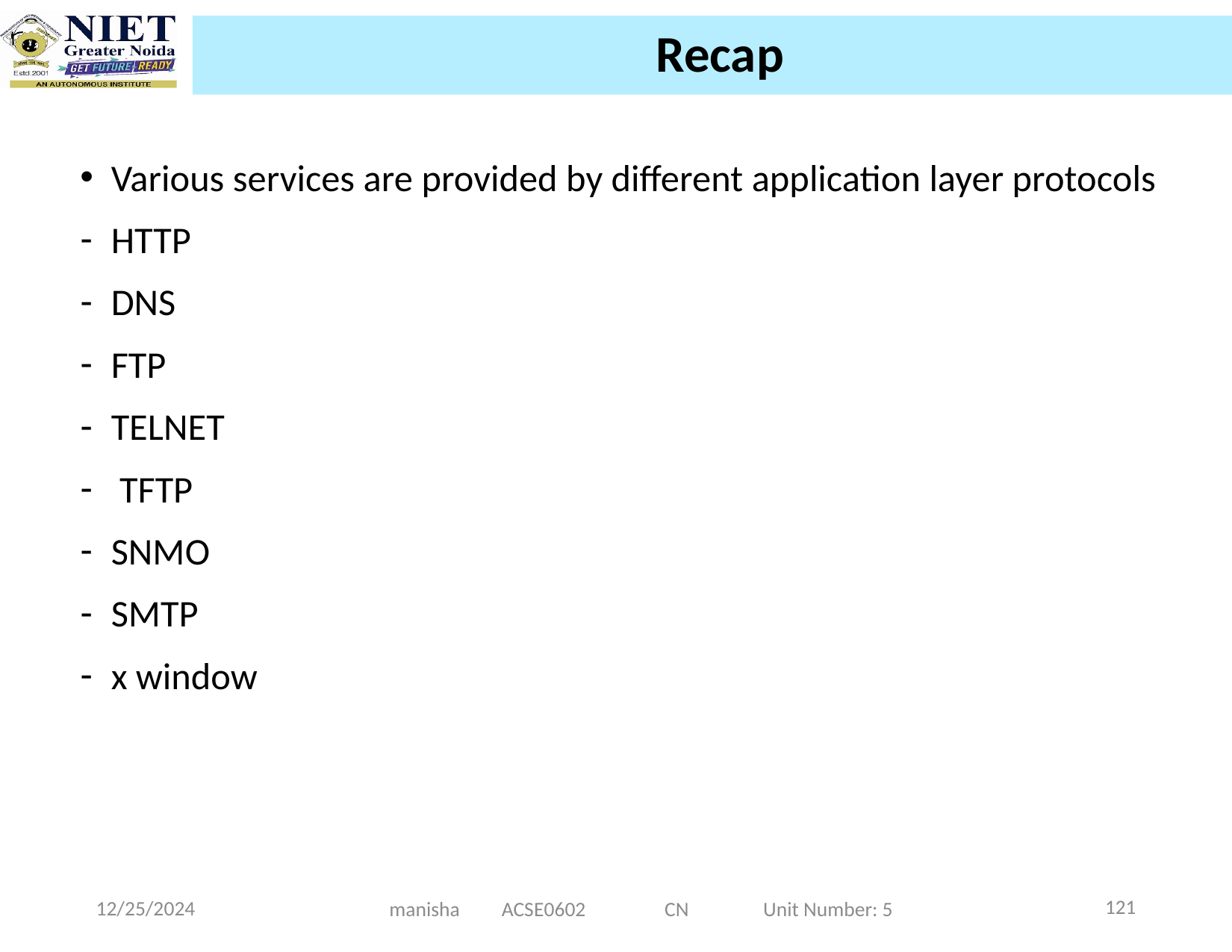

#
Recap
Various services are provided by different application layer protocols
HTTP
DNS
FTP
TELNET
 TFTP
SNMO
SMTP
x window
121
12/25/2024
manisha         ACSE0602                 CN                Unit Number: 5